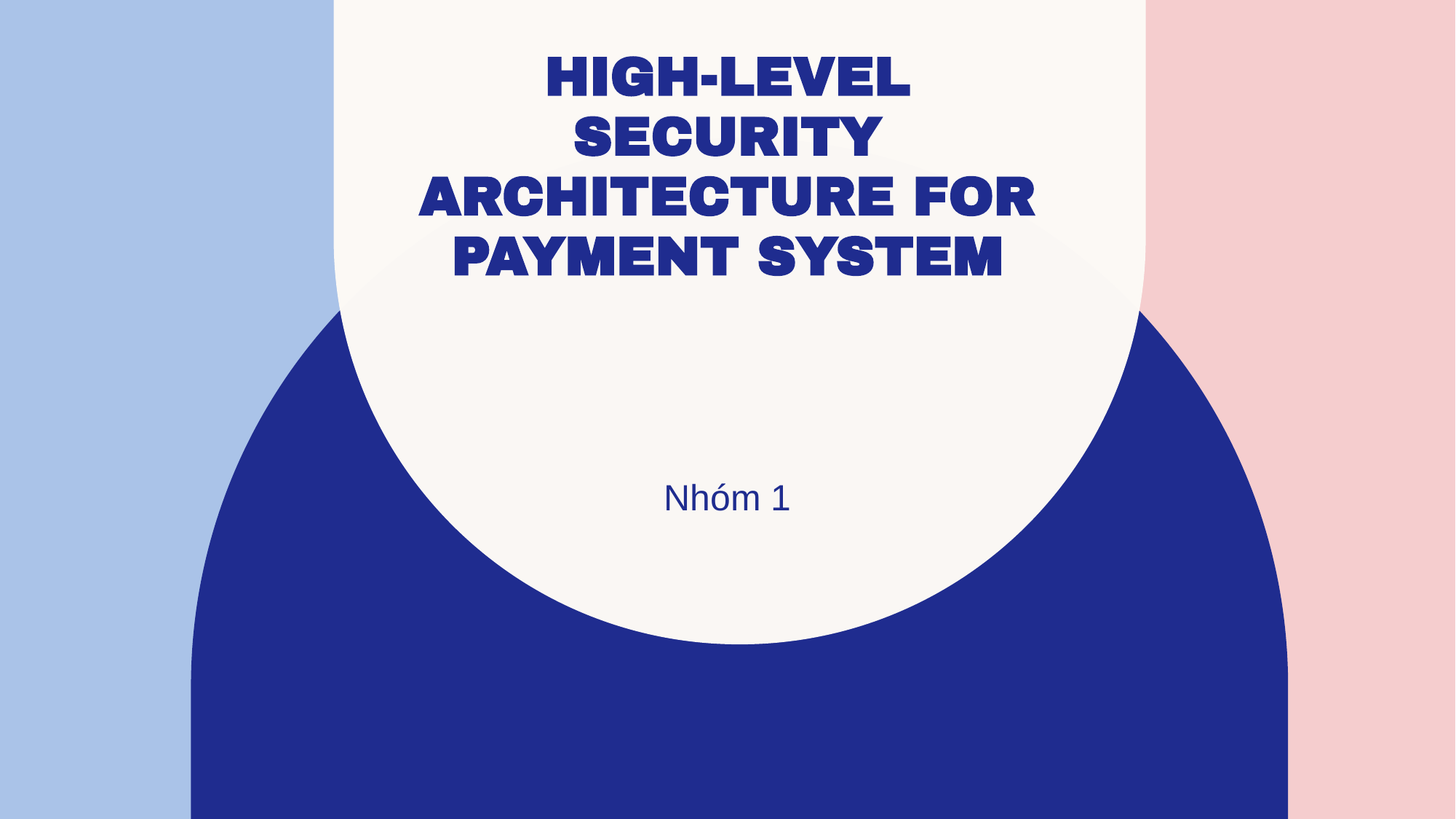

# High-Level Security Architecture for Payment system
Nhóm 1